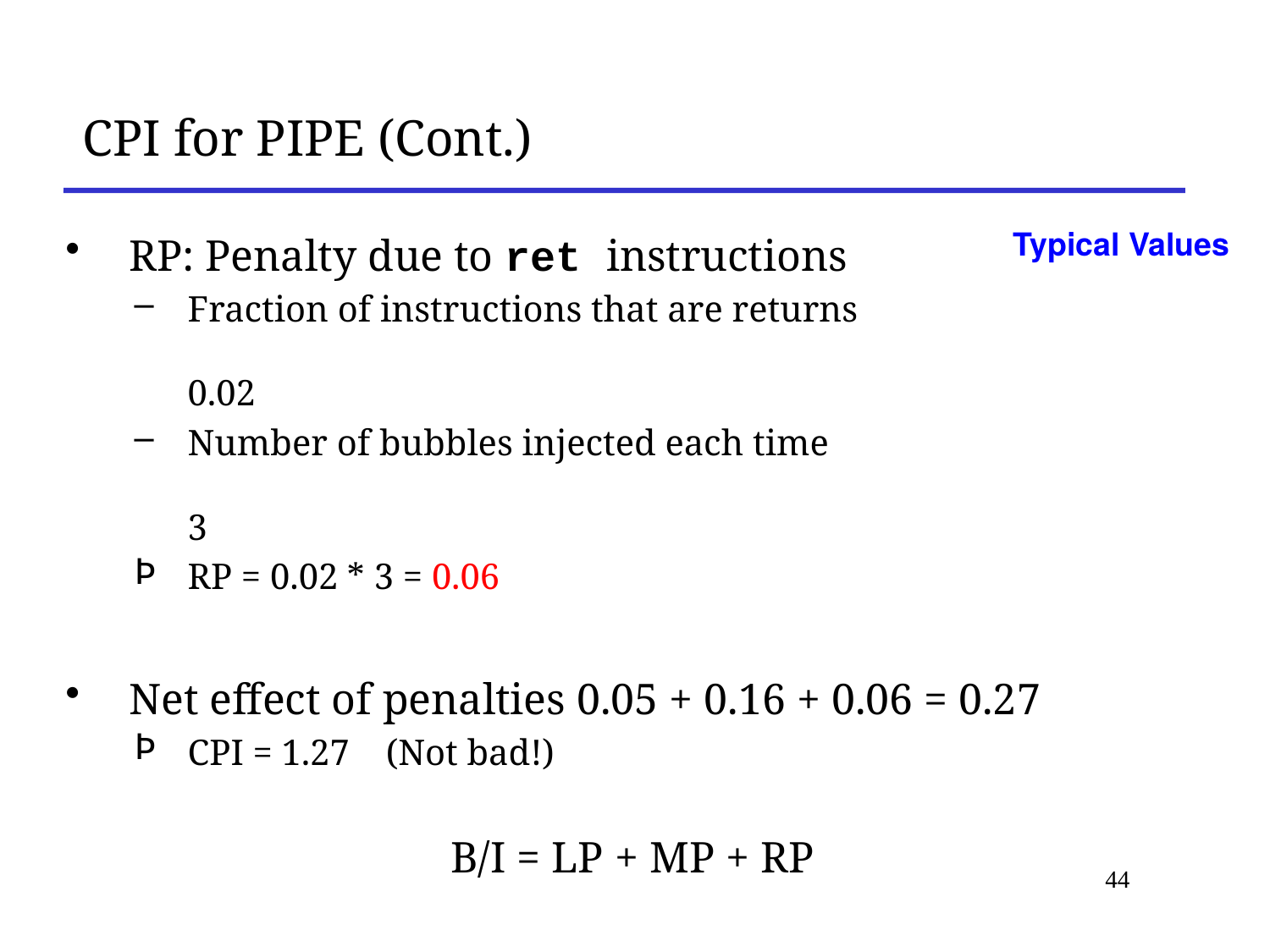

# CPI for PIPE (Cont.)
RP: Penalty due to ret instructions
Fraction of instructions that are returns	0.02
Number of bubbles injected each time 	3
RP = 0.02 * 3 = 0.06

Net effect of penalties 0.05 + 0.16 + 0.06 = 0.27
CPI = 1.27    (Not bad!)

B/I = LP + MP + RP
Typical Values
44